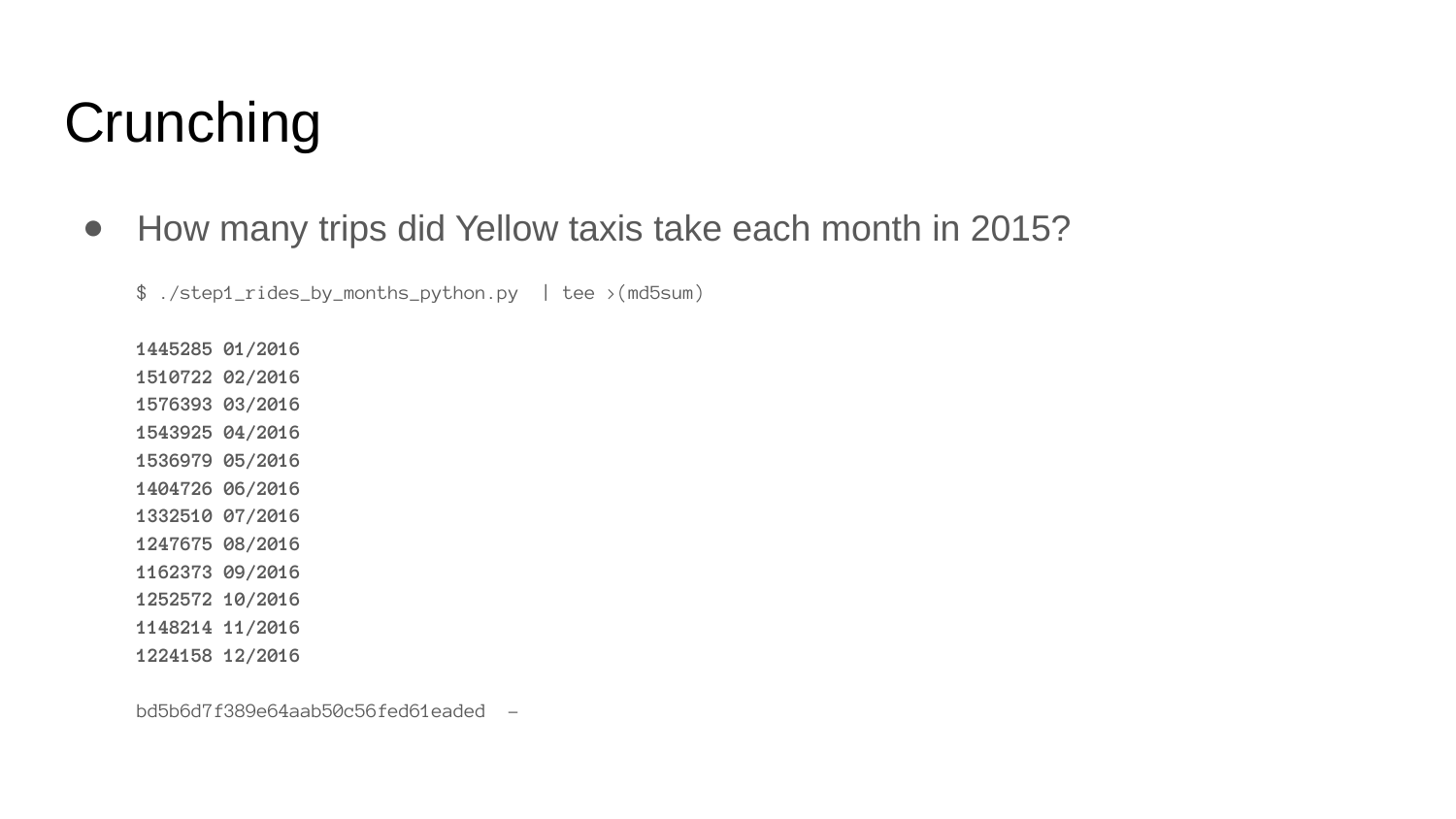

# Crunching
How many trips did Yellow taxis take each month in 2015?
$ ./step1_rides_by_months_python.py  | tee >(md5sum)
1445285 01/2016
1510722 02/2016
1576393 03/2016
1543925 04/2016
1536979 05/2016
1404726 06/2016
1332510 07/2016
1247675 08/2016
1162373 09/2016
1252572 10/2016
1148214 11/2016
1224158 12/2016
bd5b6d7f389e64aab50c56fed61eaded  -